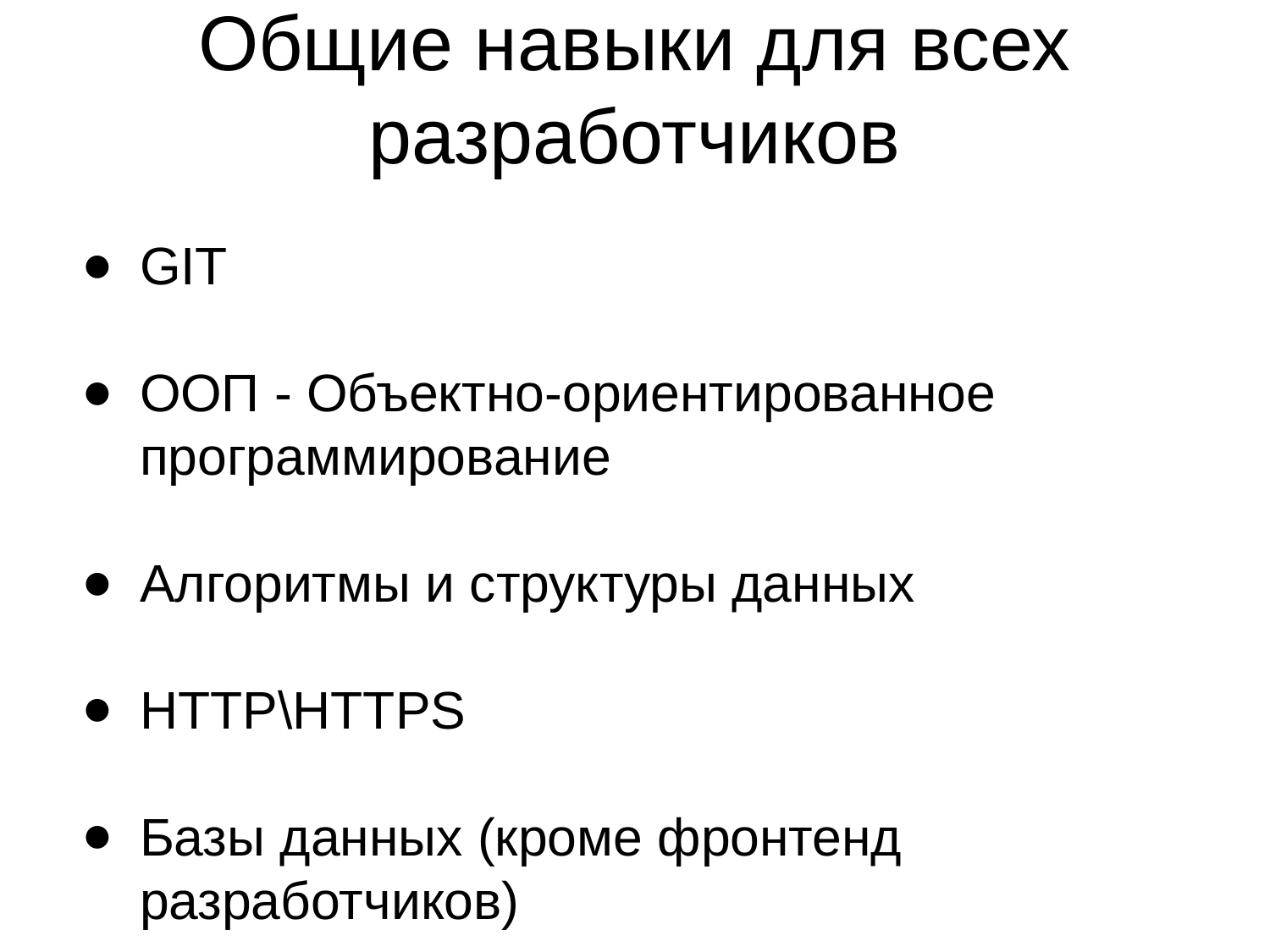

# Общие навыки для всех разработчиков
GIT

ООП - Объектно-ориентированное программирование

Алгоритмы и структуры данных

HTTP\HTTPS

Базы данных (кроме фронтенд разработчиков)